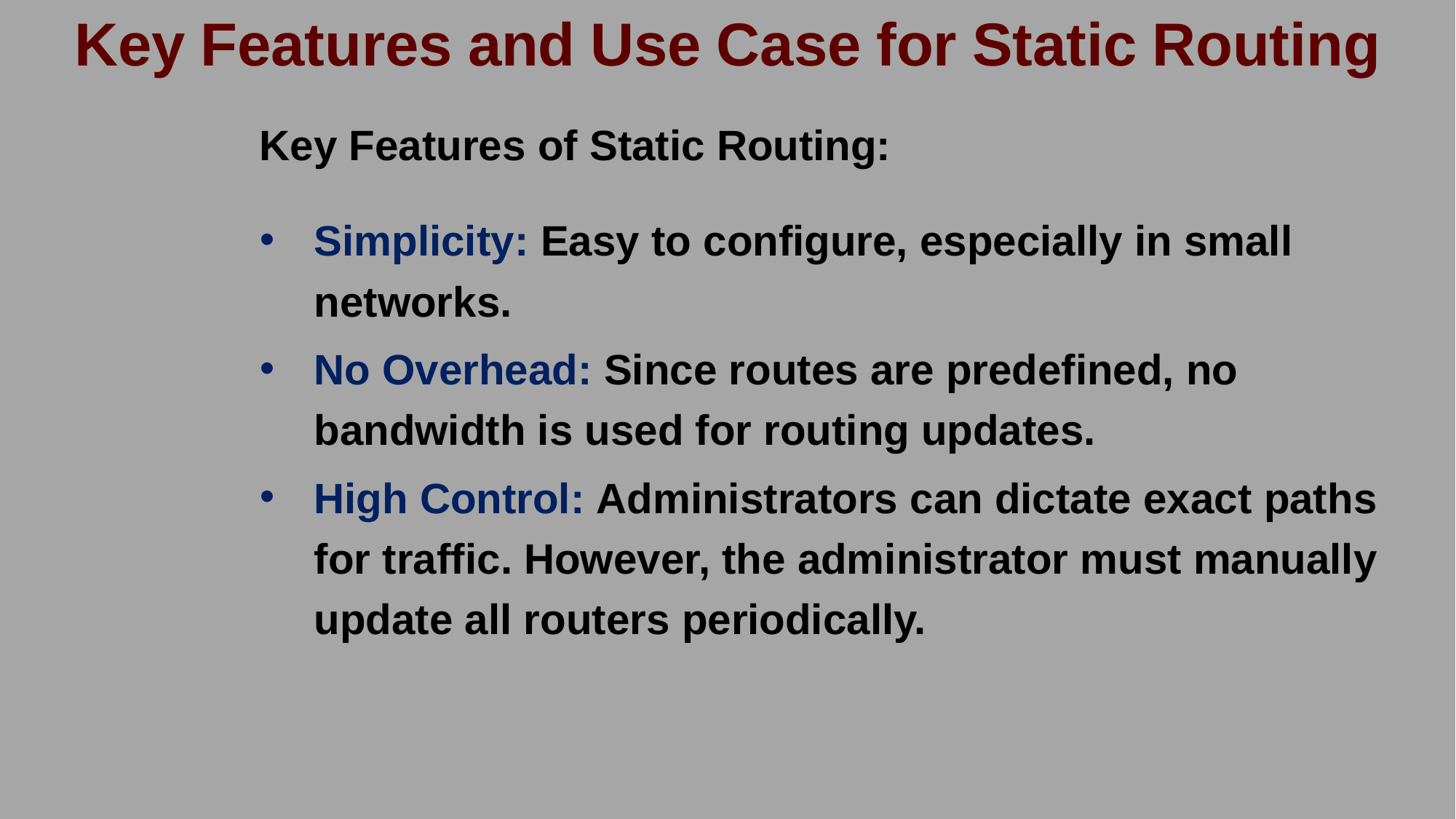

# Key Features and Use Case for Static Routing
Key Features of Static Routing:

Simplicity: Easy to configure, especially in small networks.
No Overhead: Since routes are predefined, no bandwidth is used for routing updates.
High Control: Administrators can dictate exact paths for traffic. However, the administrator must manually update all routers periodically.